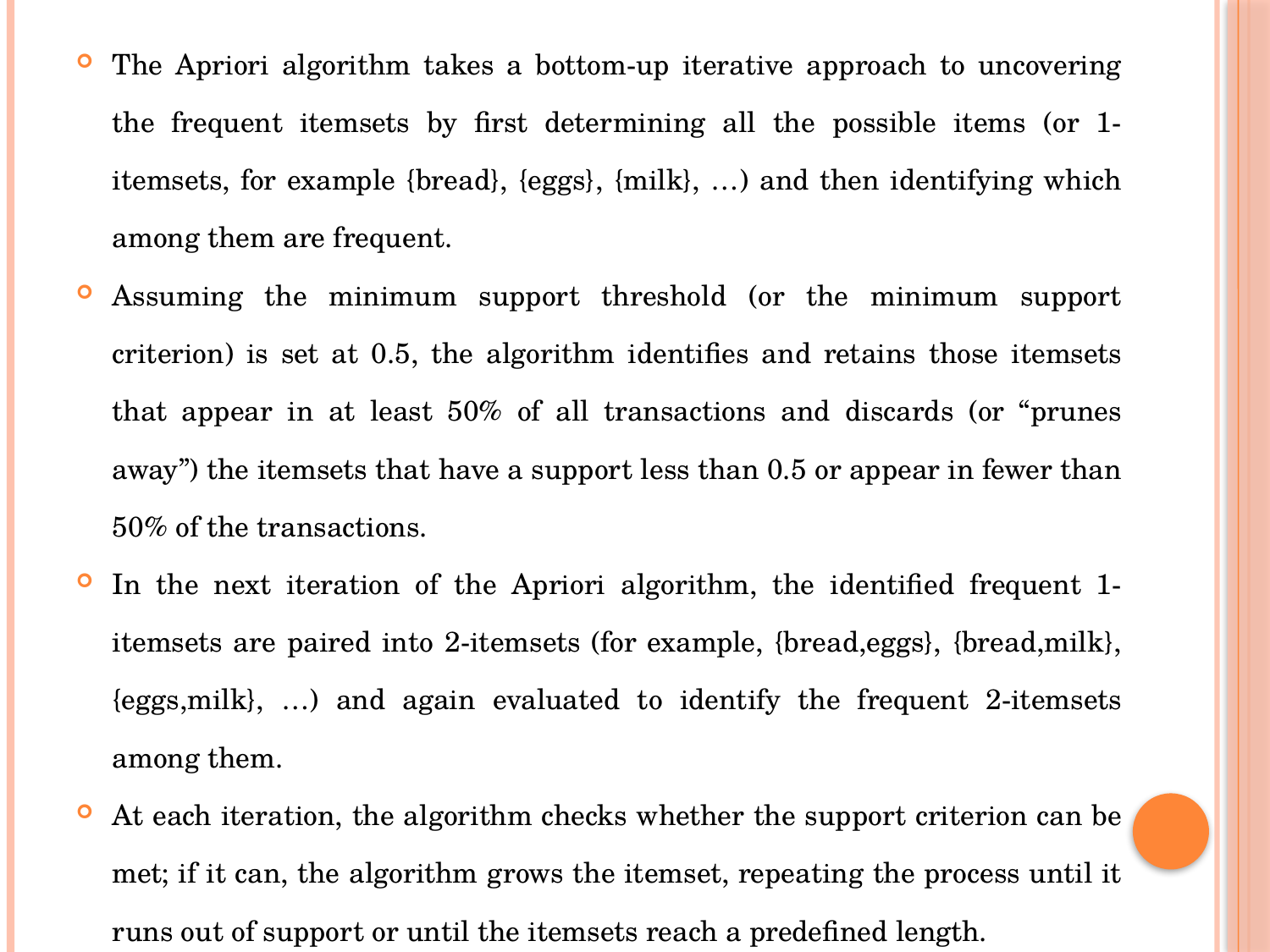

The Apriori algorithm takes a bottom-up iterative approach to uncovering the frequent itemsets by first determining all the possible items (or 1-itemsets, for example {bread}, {eggs}, {milk}, …) and then identifying which among them are frequent.
Assuming the minimum support threshold (or the minimum support criterion) is set at 0.5, the algorithm identifies and retains those itemsets that appear in at least 50% of all transactions and discards (or “prunes away”) the itemsets that have a support less than 0.5 or appear in fewer than 50% of the transactions.
In the next iteration of the Apriori algorithm, the identified frequent 1-itemsets are paired into 2-itemsets (for example, {bread,eggs}, {bread,milk}, {eggs,milk}, …) and again evaluated to identify the frequent 2-itemsets among them.
At each iteration, the algorithm checks whether the support criterion can be met; if it can, the algorithm grows the itemset, repeating the process until it runs out of support or until the itemsets reach a predefined length.